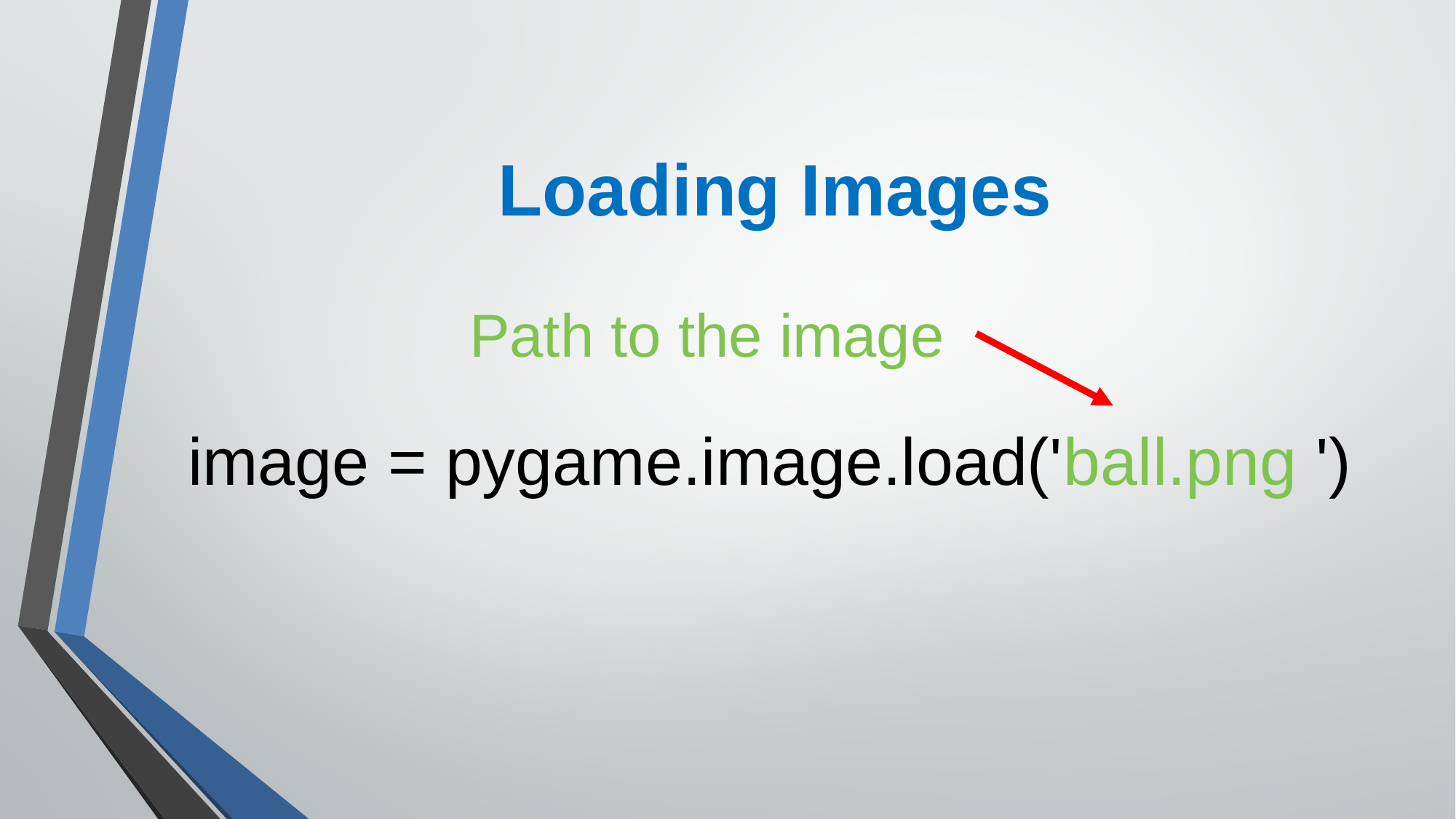

Loading Images
Path to the image

image = pygame.image.load('ball.png ')